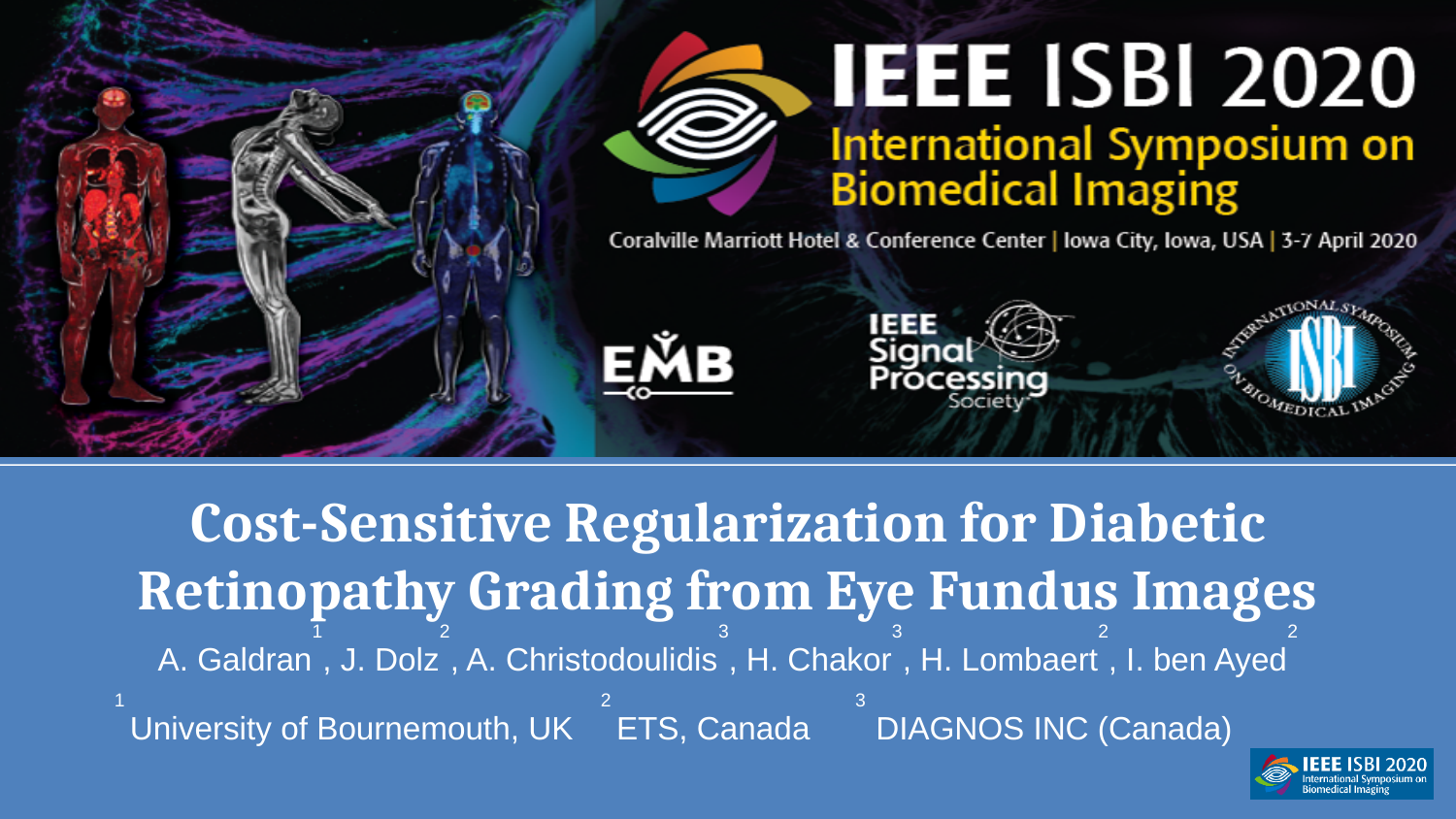

Cost-Sensitive Regularization for Diabetic
Retinopathy Grading from Eye Fundus Images

A. Galdran1, J. Dolz2, A. Christodoulidis3, H. Chakor3, H. Lombaert2, I. ben Ayed2
1 University of Bournemouth, UK   2 ETS, Canada     3  DIAGNOS INC (Canada)